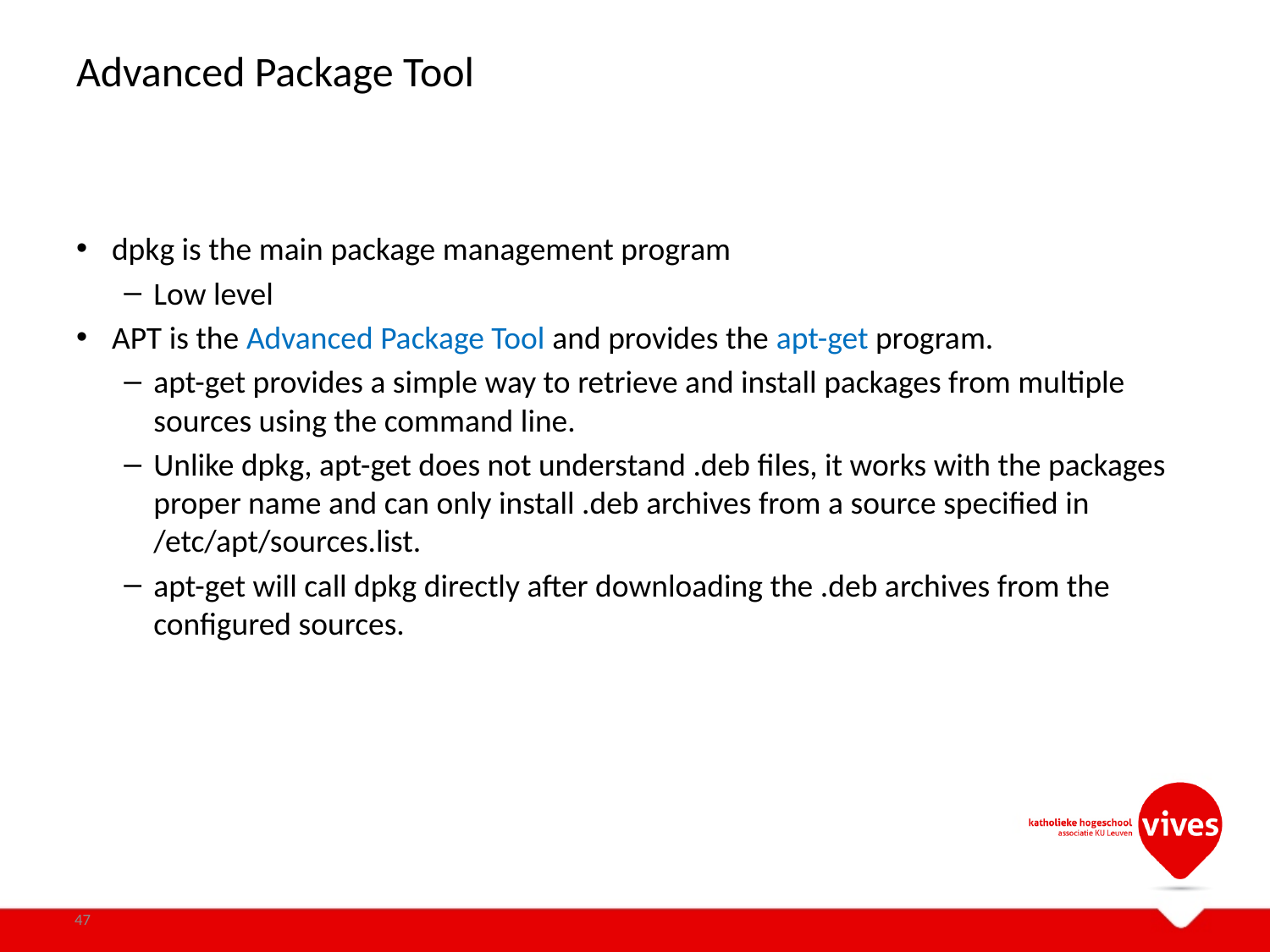

# Advanced Package Tool
dpkg is the main package management program
Low level
APT is the Advanced Package Tool and provides the apt-get program.
apt-get provides a simple way to retrieve and install packages from multiple sources using the command line.
Unlike dpkg, apt-get does not understand .deb files, it works with the packages proper name and can only install .deb archives from a source specified in /etc/apt/sources.list.
apt-get will call dpkg directly after downloading the .deb archives from the configured sources.
47